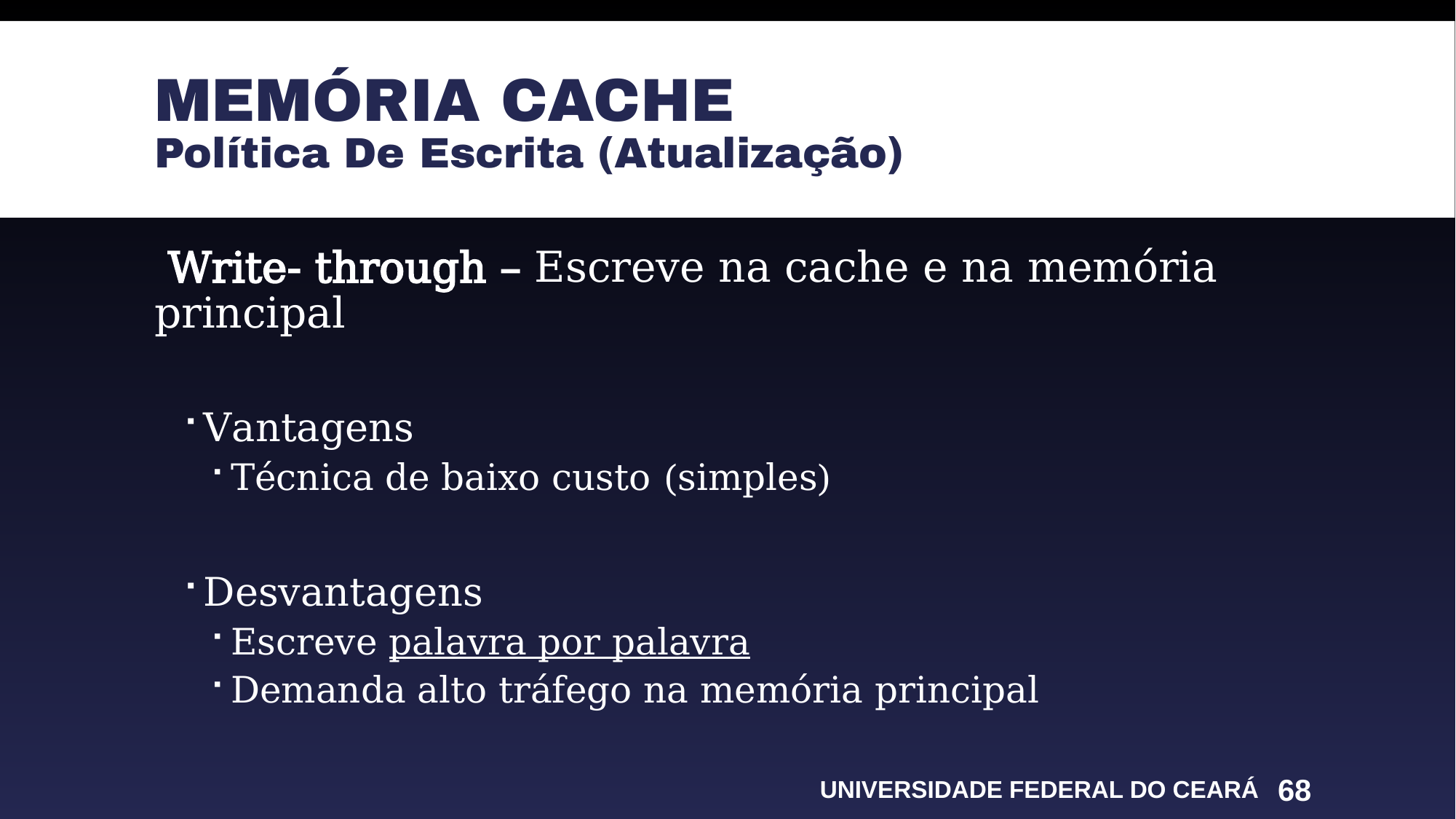

# Memória cache Política De Escrita (Atualização)
 Write- through – Escreve na cache e na memória principal

Vantagens
Técnica de baixo custo (simples)

Desvantagens
Escreve palavra por palavra
Demanda alto tráfego na memória principal
UNIVERSIDADE FEDERAL DO CEARÁ
68